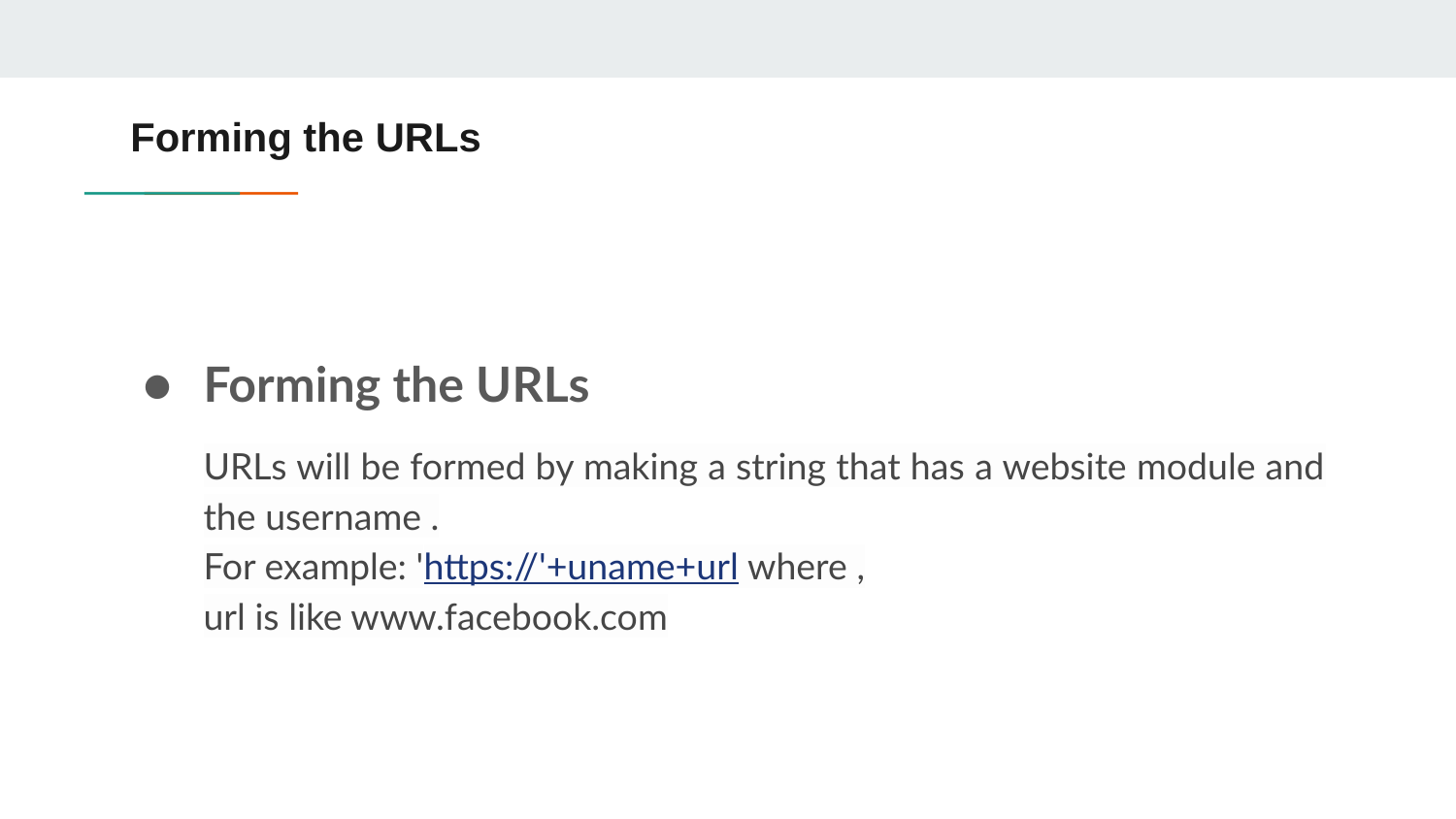

# Forming the URLs
Forming the URLs
URLs will be formed by making a string that has a website module and the username .
For example: 'https://'+uname+url where ,
url is like www.facebook.com